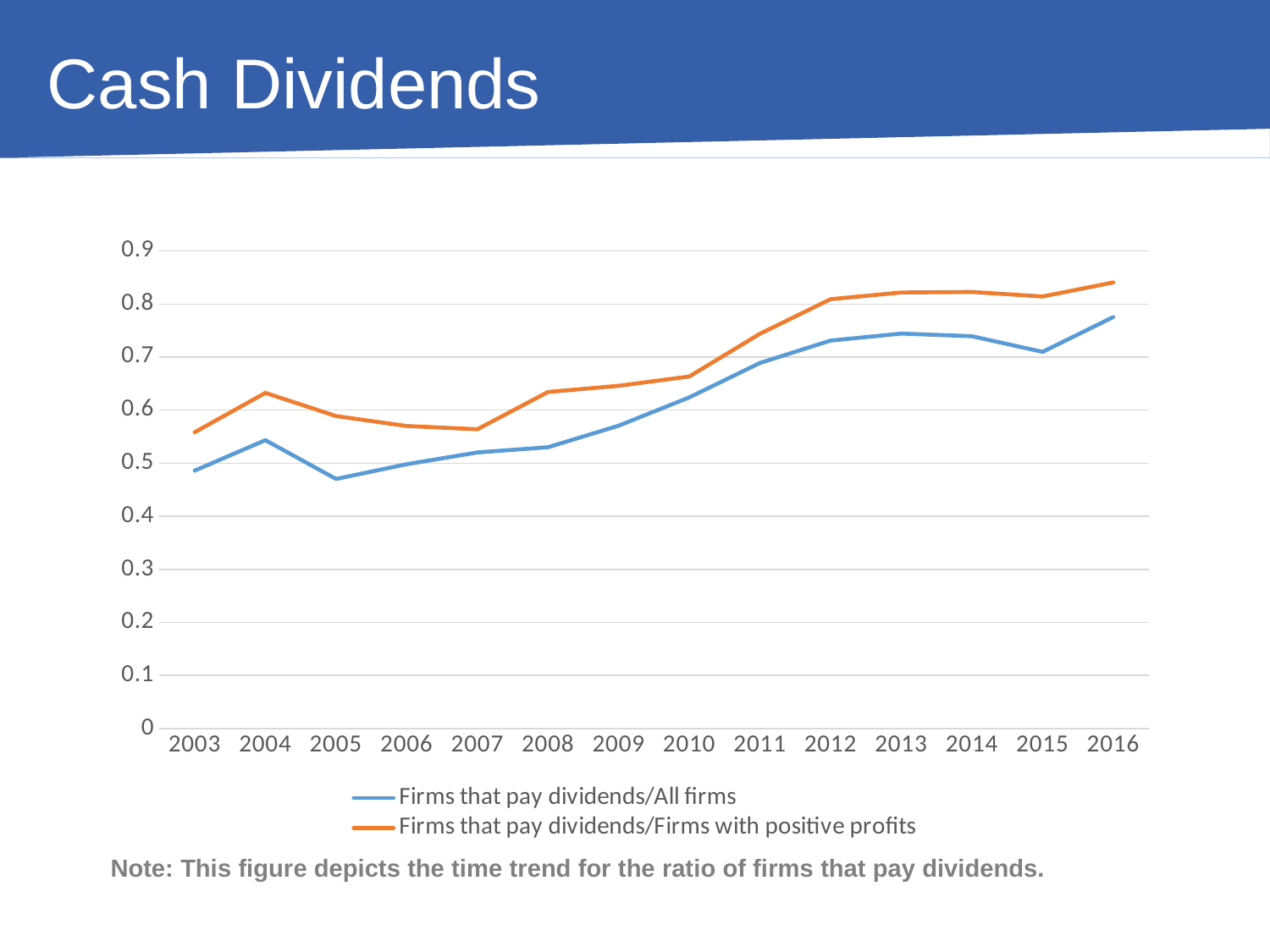

Cash Dividends

### Chart

| Category | Firms that pay dividends/All firms | Firms that pay dividends/Firms with positive profits |
|---|---|---|
| 2003 | 0.4861878453038674 | 0.5584768812330009 |
| 2004 | 0.5435103244837758 | 0.632618025751073 |
| 2005 | 0.47041420118343197 | 0.5888888888888889 |
| 2006 | 0.49825783972125437 | 0.5701754385964912 |
| 2007 | 0.5203357004519045 | 0.5640307907627712 |
| 2008 | 0.5302557704304429 | 0.6343283582089553 |
| 2009 | 0.5707762557077626 | 0.6459948320413437 |
| 2010 | 0.624110109159943 | 0.6634712411705348 |
| 2011 | 0.6890217855617258 | 0.7440036900369004 |
| 2012 | 0.7311740890688259 | 0.8091397849462365 |
| 2013 | 0.7443339960238569 | 0.8217734855136084 |
| 2014 | 0.7393617021276596 | 0.8228329809725159 |
| 2015 | 0.7098831030818279 | 0.814303128809427 |
| 2016 | 0.7754971135343168 | 0.8407510431154381 |
Note: This figure depicts the time trend for the ratio of firms that pay dividends.